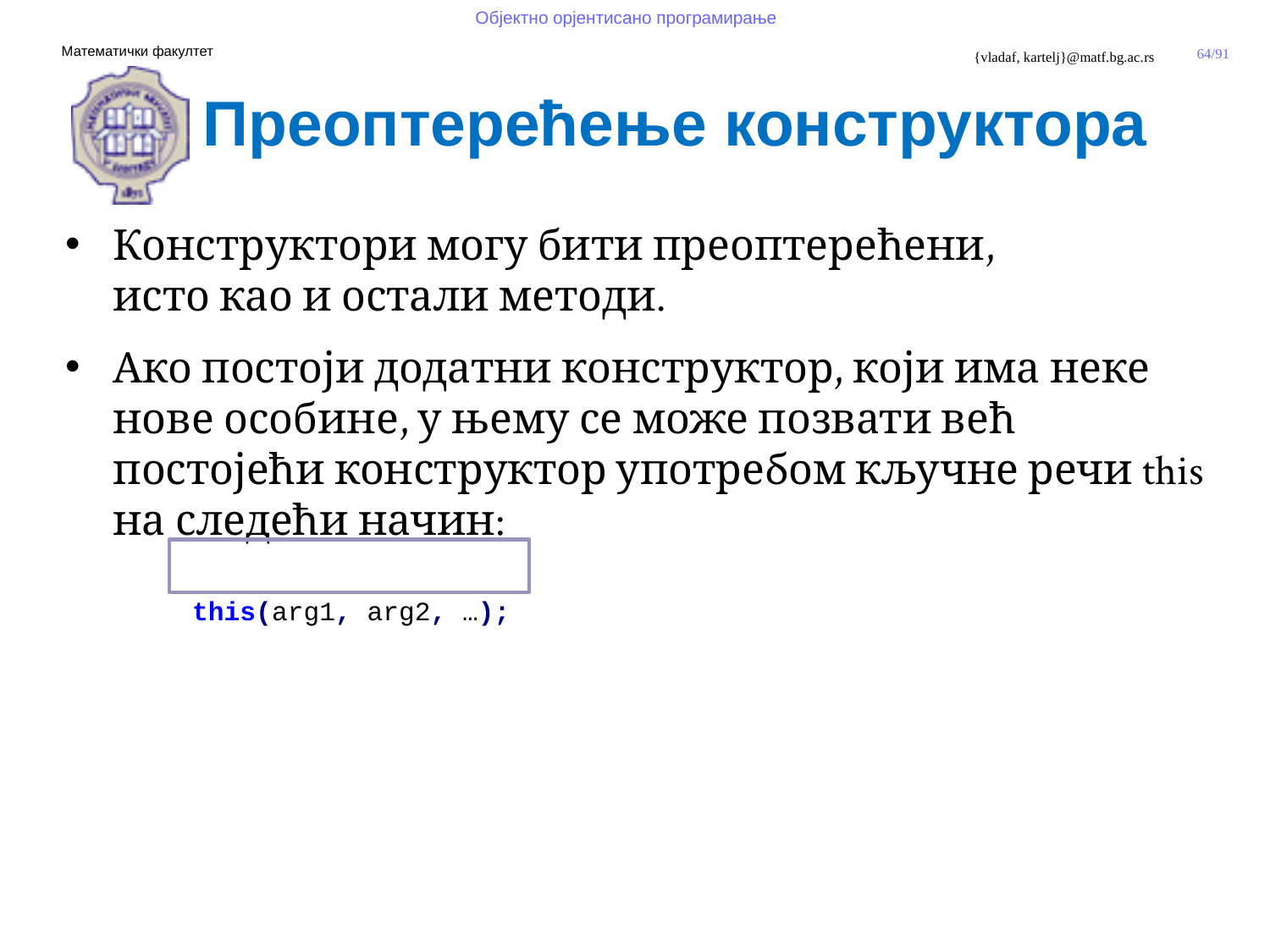

Преоптерећење конструктора
Конструктори могу бити преоптерећени,
исто као и остали методи.
Ако постоји додатни конструктор, који има неке нове особине, у њему се може позвати већ постојећи конструктор употребом кључне речи this на следећи начин:

	this(arg1, arg2, …);